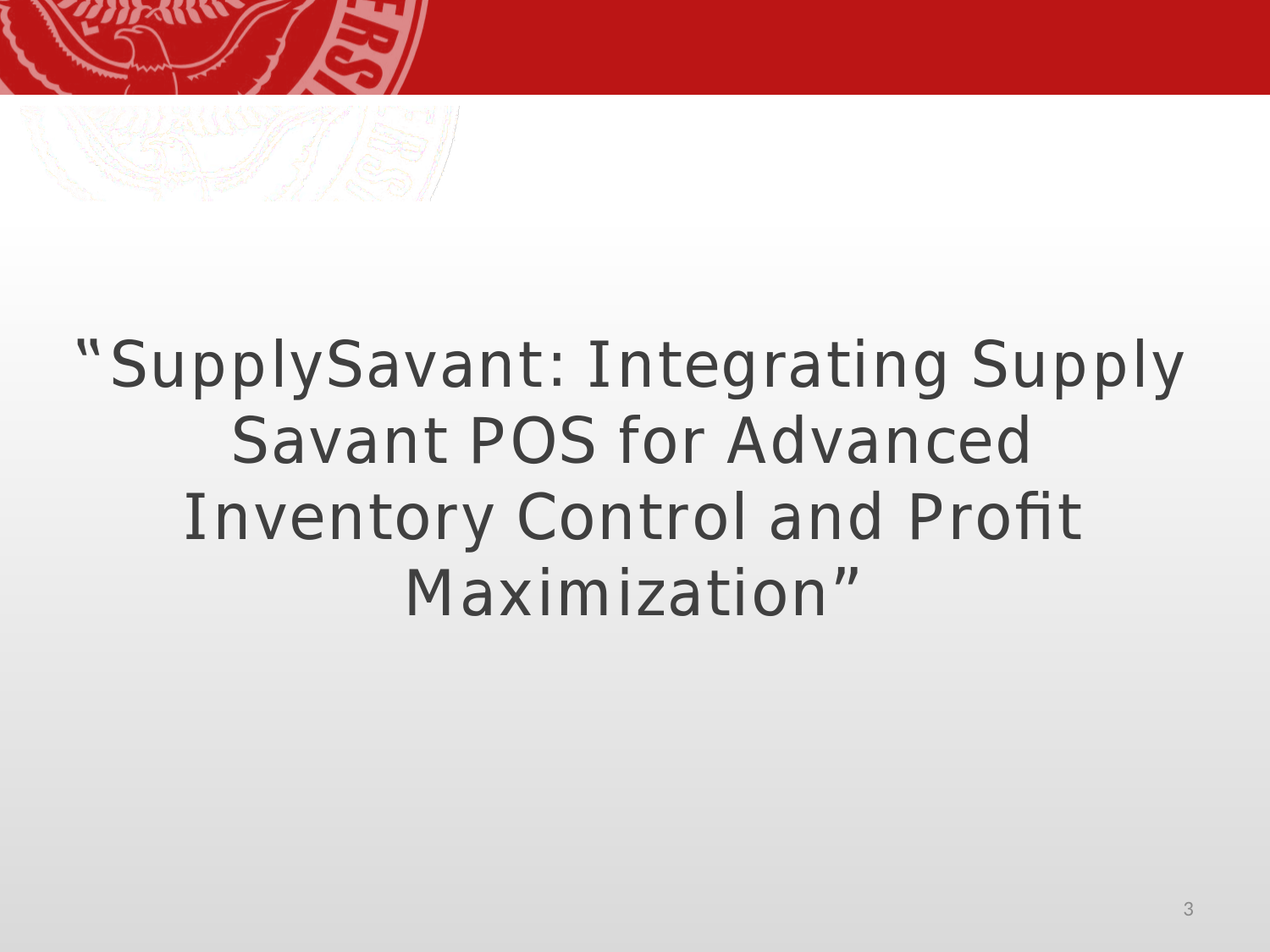

# “SupplySavant: Integrating Supply Savant POS for Advanced Inventory Control and Profit Maximization”
3